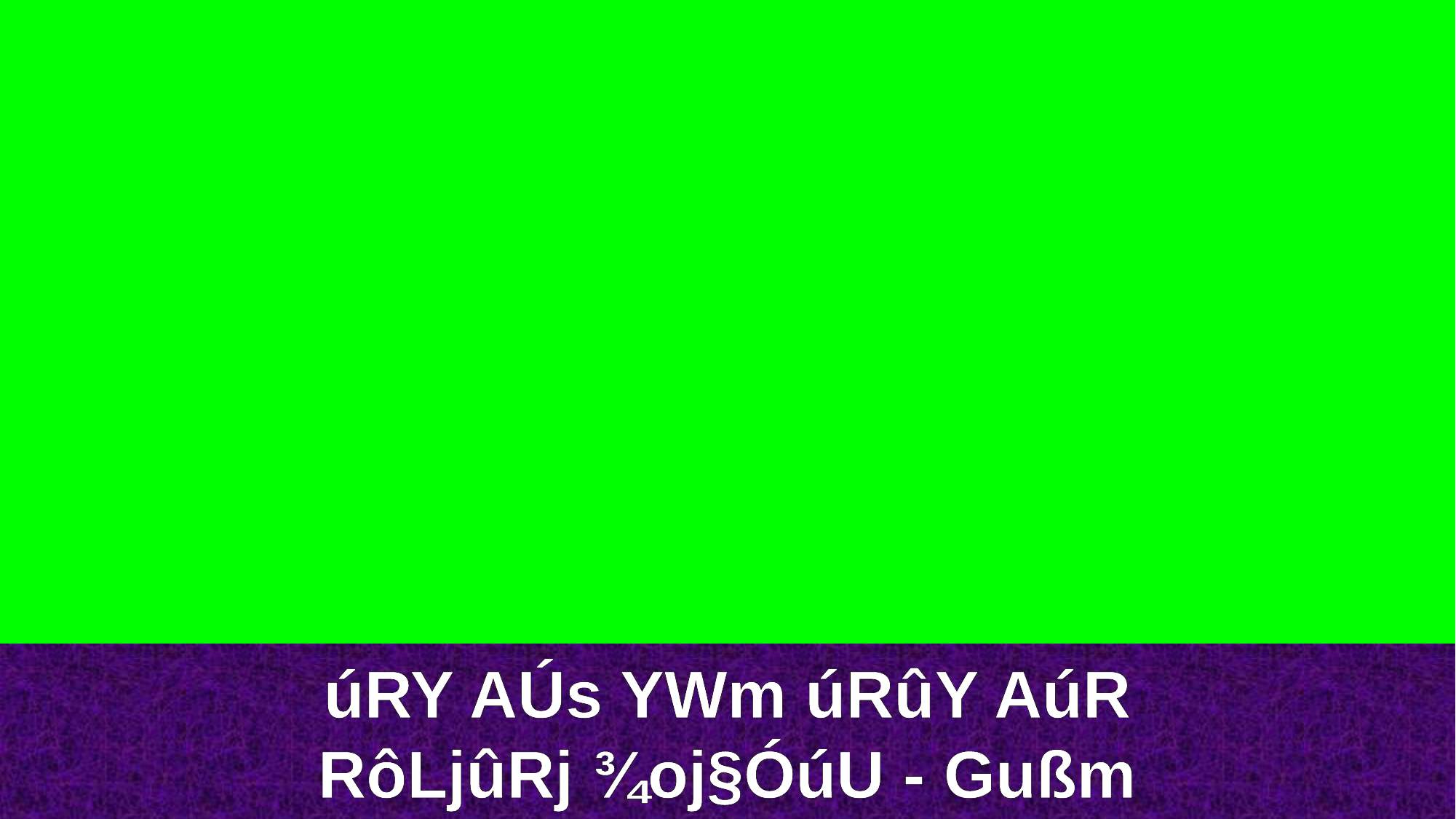

úRY AÚs YWm úRûY AúR
RôLjûRj ¾oj§ÓúU - Gußm